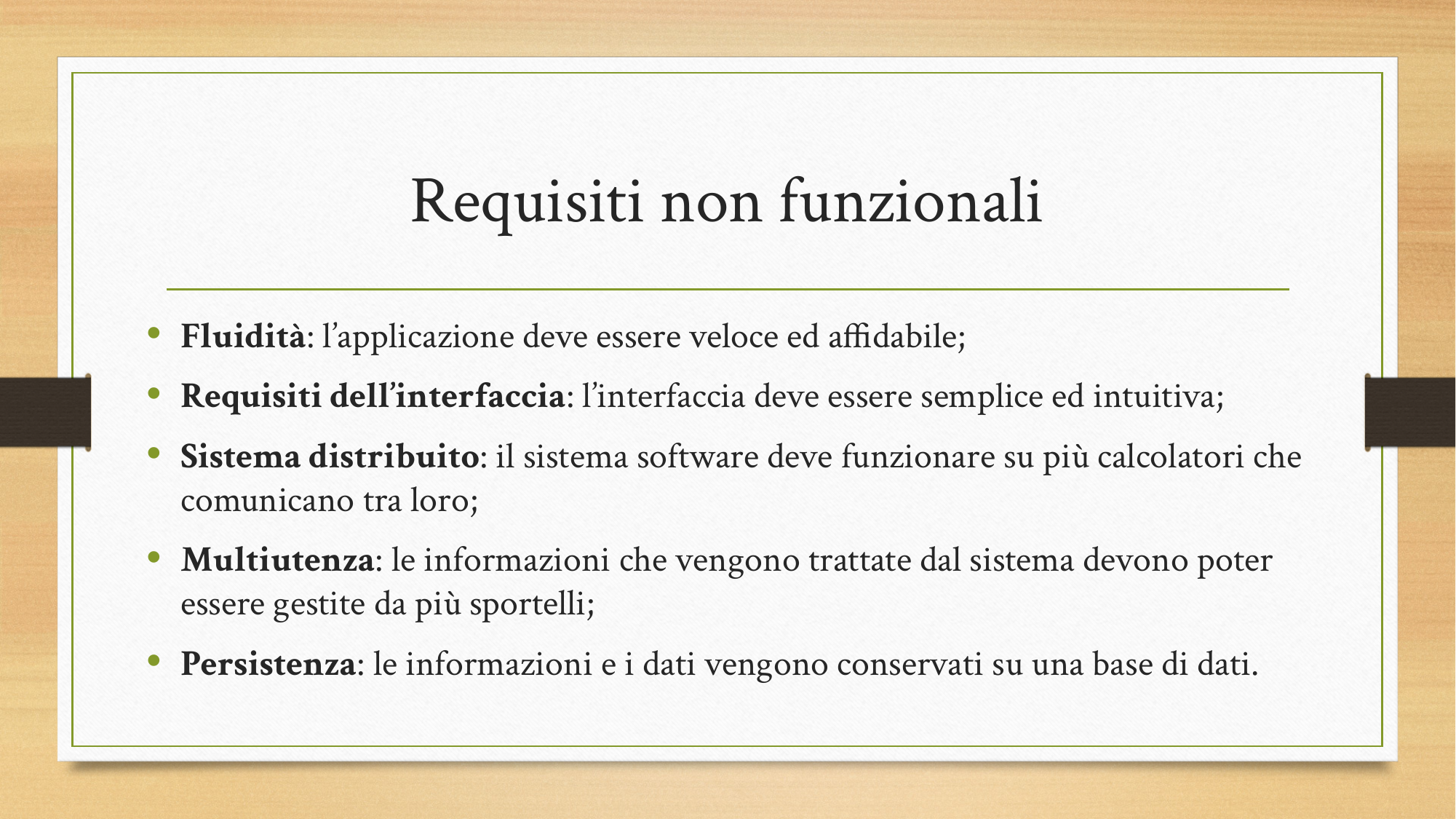

# Requisiti non funzionali
Fluidità: l’applicazione deve essere veloce ed affidabile;
Requisiti dell’interfaccia: l’interfaccia deve essere semplice ed intuitiva;
Sistema distribuito: il sistema software deve funzionare su più calcolatori che comunicano tra loro;
Multiutenza: le informazioni che vengono trattate dal sistema devono poter essere gestite da più sportelli;
Persistenza: le informazioni e i dati vengono conservati su una base di dati.